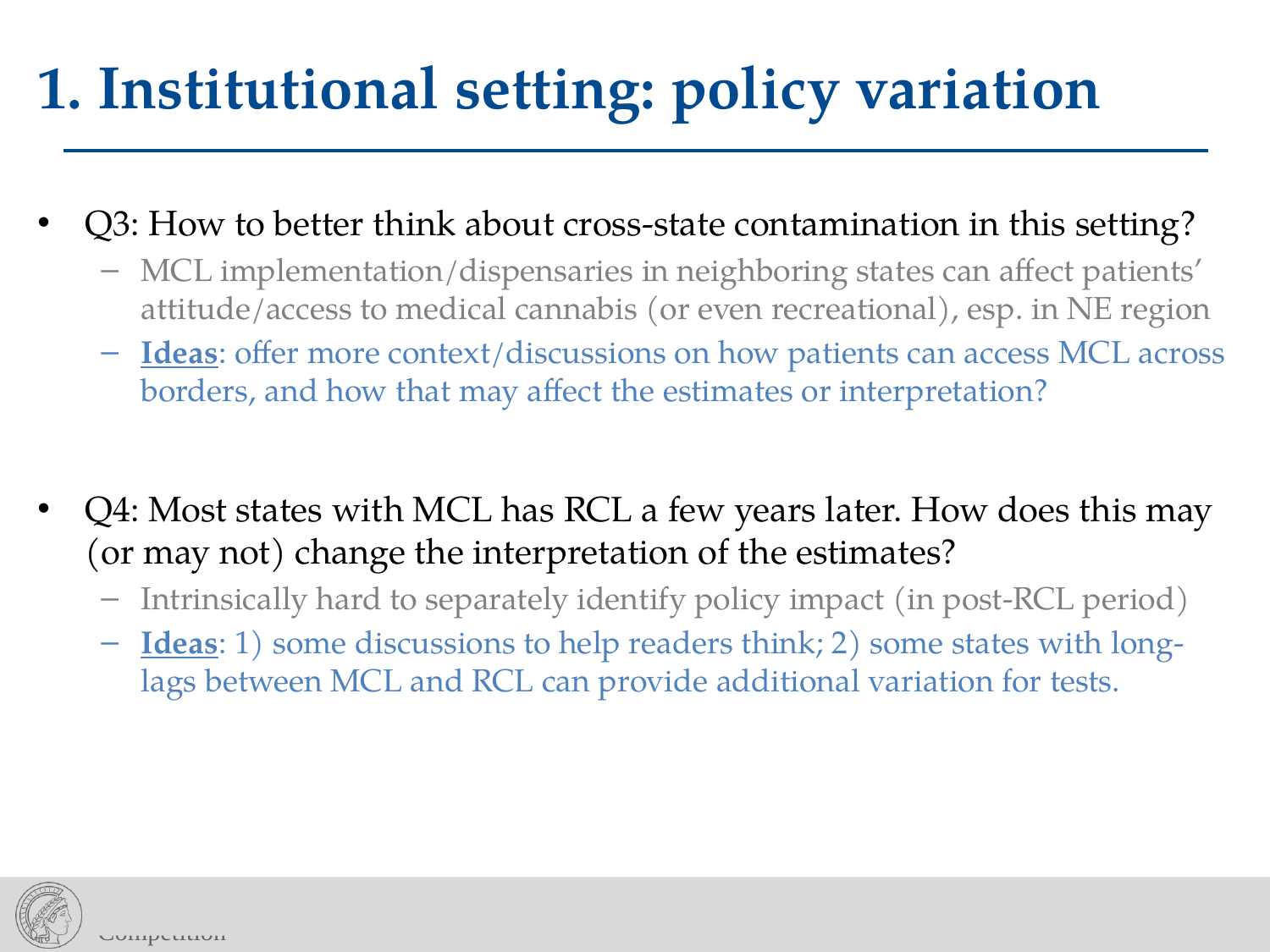

# 1. Institutional setting: policy variation
Q3: How to better think about cross-state contamination in this setting?
MCL implementation/dispensaries in neighboring states can affect patients’ attitude/access to medical cannabis (or even recreational), esp. in NE region
Ideas: offer more context/discussions on how patients can access MCL across borders, and how that may affect the estimates or interpretation?

Q4: Most states with MCL has RCL a few years later. How does this may (or may not) change the interpretation of the estimates?
Intrinsically hard to separately identify policy impact (in post-RCL period)
Ideas: 1) some discussions to help readers think; 2) some states with long-lags between MCL and RCL can provide additional variation for tests.